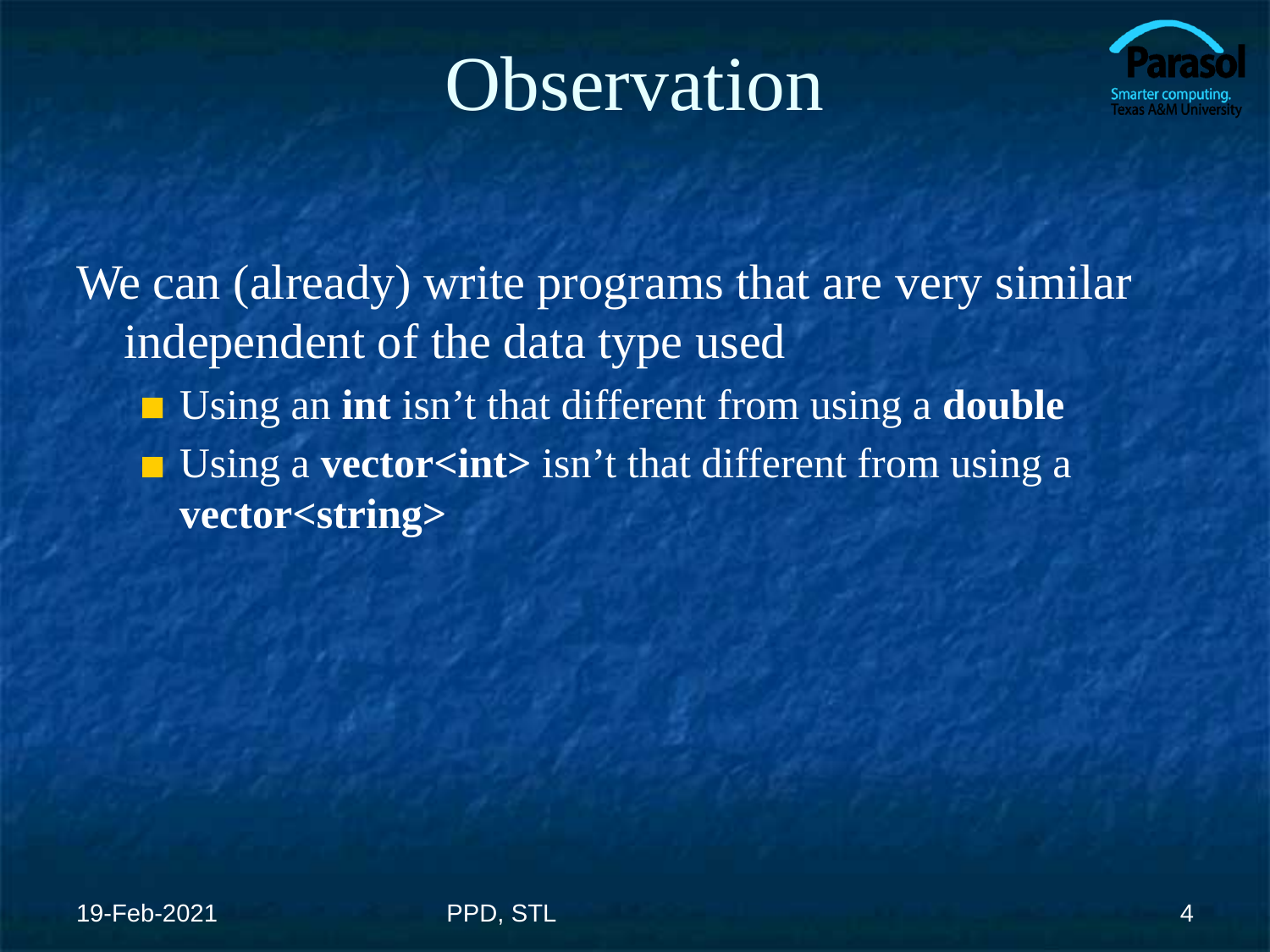

# Observation
We can (already) write programs that are very similar independent of the data type used
Using an int isn’t that different from using a double
Using a vector<int> isn’t that different from using a vector<string>
19-Feb-2021
PPD, STL
4